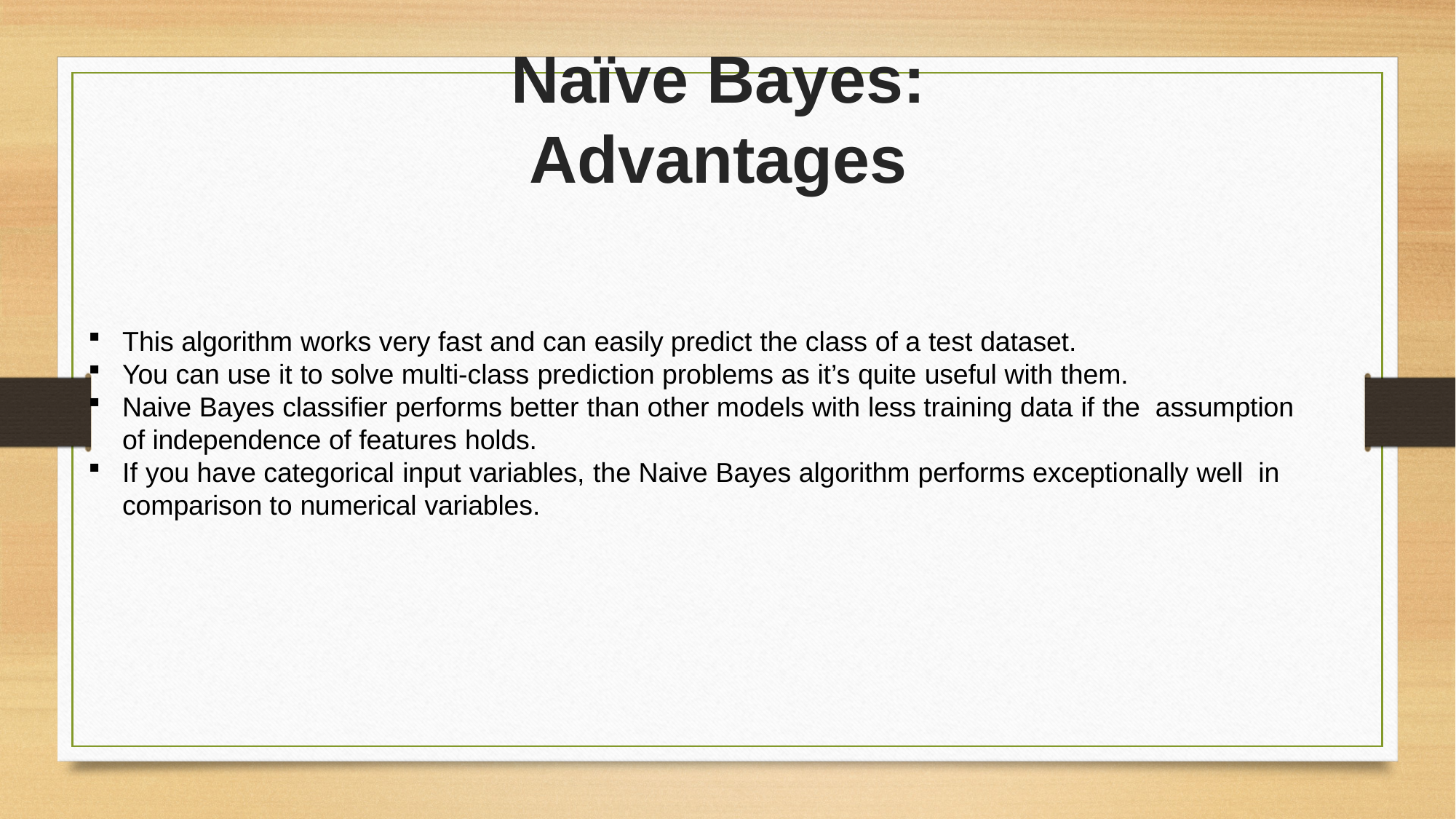

# Naïve Bayes: Advantages
This algorithm works very fast and can easily predict the class of a test dataset.
You can use it to solve multi-class prediction problems as it’s quite useful with them.
Naive Bayes classifier performs better than other models with less training data if the  assumption of independence of features holds.
If you have categorical input variables, the Naive Bayes algorithm performs exceptionally well  in comparison to numerical variables.